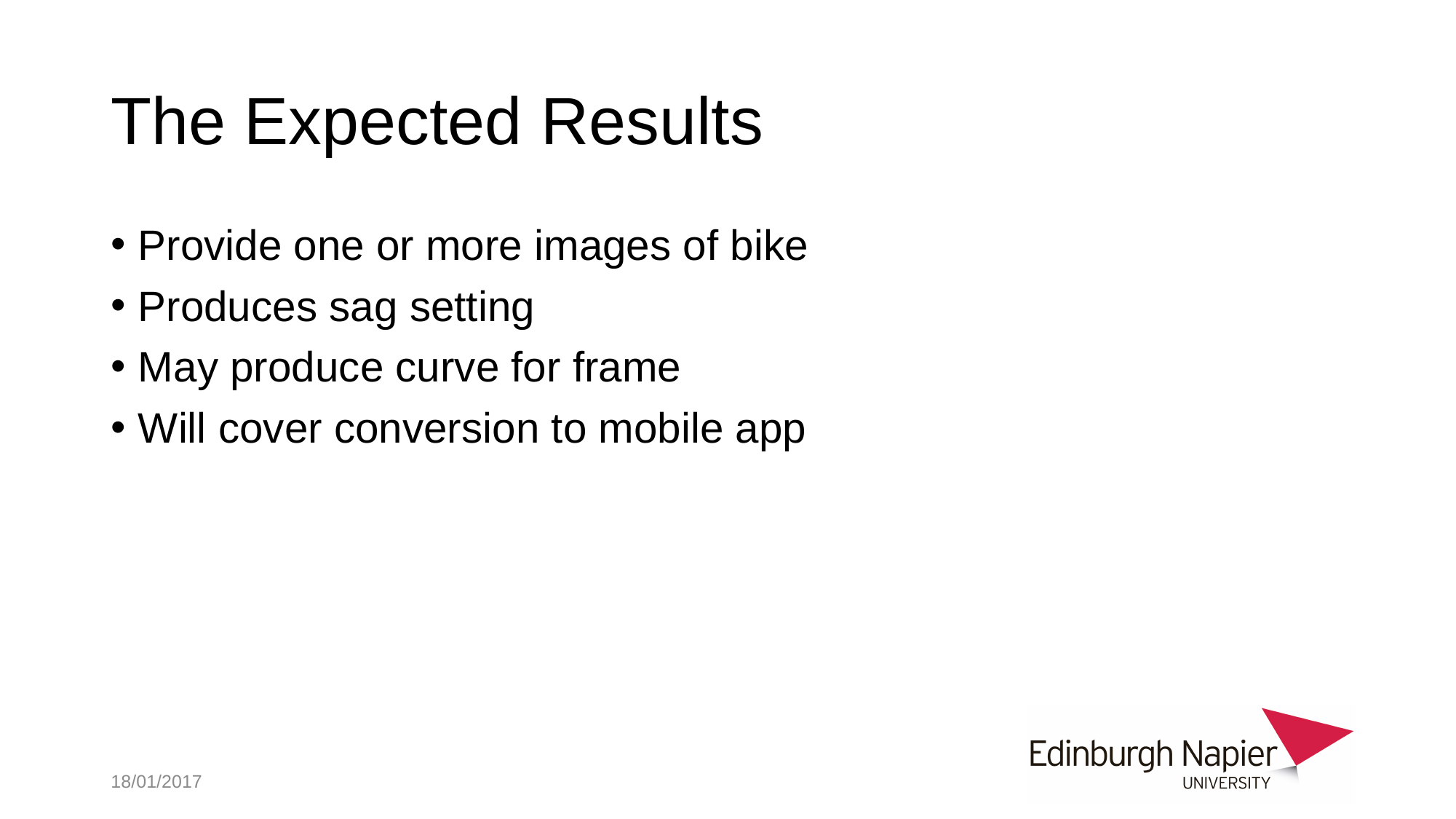

# The Expected Results
Provide one or more images of bike
Produces sag setting
May produce curve for frame
Will cover conversion to mobile app
18/01/2017